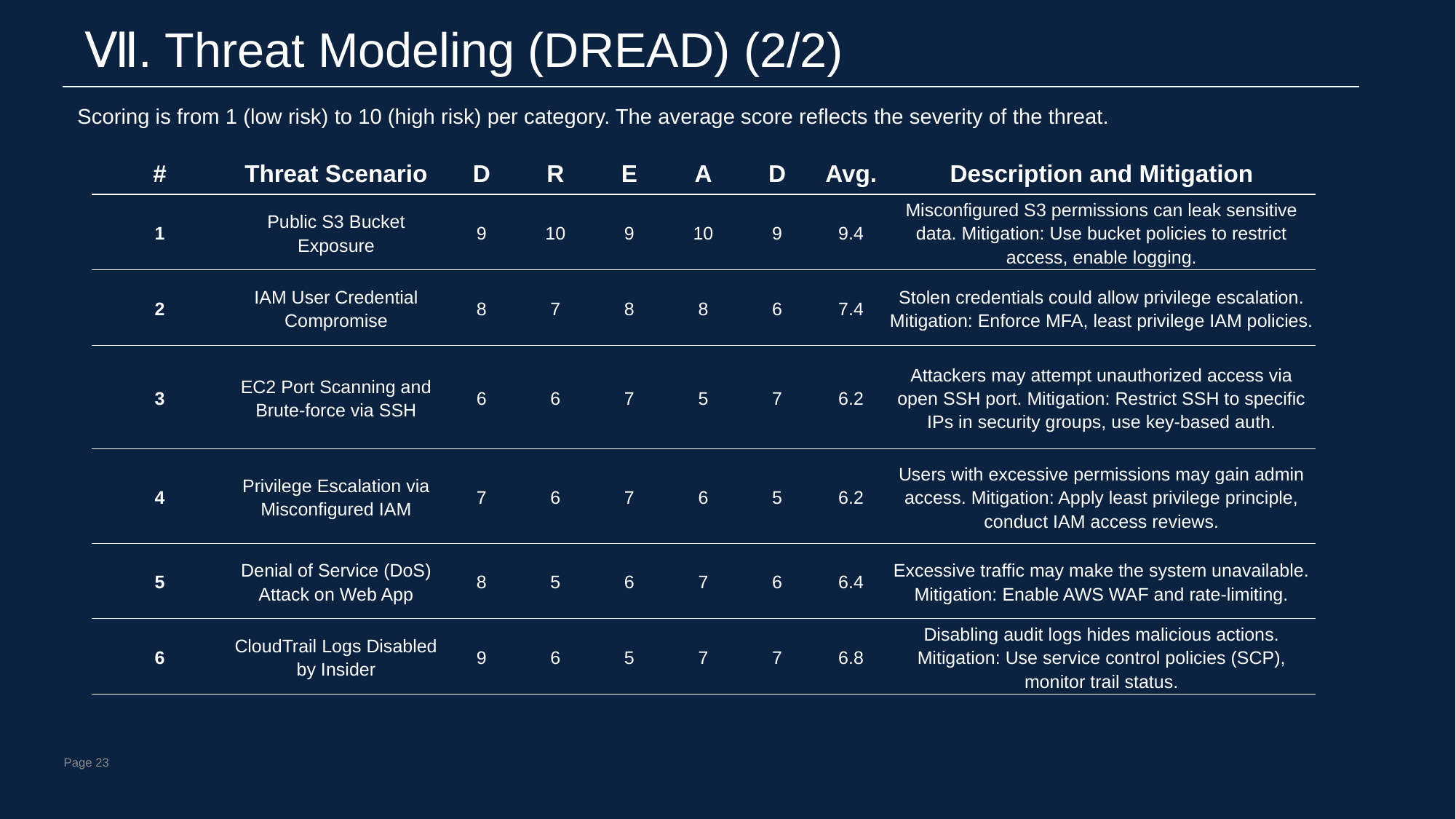

Ⅶ. Threat Modeling (DREAD) (2/2)
Scoring is from 1 (low risk) to 10 (high risk) per category. The average score reflects the severity of the threat.
| # | Threat Scenario | D | R | E | A | D | Avg. | Description and Mitigation |
| --- | --- | --- | --- | --- | --- | --- | --- | --- |
| 1 | Public S3 Bucket Exposure | 9 | 10 | 9 | 10 | 9 | 9.4 | Misconfigured S3 permissions can leak sensitive data. Mitigation: Use bucket policies to restrict access, enable logging. |
| 2 | IAM User Credential Compromise | 8 | 7 | 8 | 8 | 6 | 7.4 | Stolen credentials could allow privilege escalation. Mitigation: Enforce MFA, least privilege IAM policies. |
| 3 | EC2 Port Scanning and Brute-force via SSH | 6 | 6 | 7 | 5 | 7 | 6.2 | Attackers may attempt unauthorized access via open SSH port. Mitigation: Restrict SSH to specific IPs in security groups, use key-based auth. |
| 4 | Privilege Escalation via Misconfigured IAM | 7 | 6 | 7 | 6 | 5 | 6.2 | Users with excessive permissions may gain admin access. Mitigation: Apply least privilege principle, conduct IAM access reviews. |
| 5 | Denial of Service (DoS) Attack on Web App | 8 | 5 | 6 | 7 | 6 | 6.4 | Excessive traffic may make the system unavailable. Mitigation: Enable AWS WAF and rate-limiting. |
| 6 | CloudTrail Logs Disabled by Insider | 9 | 6 | 5 | 7 | 7 | 6.8 | Disabling audit logs hides malicious actions. Mitigation: Use service control policies (SCP), monitor trail status. |
Page 23